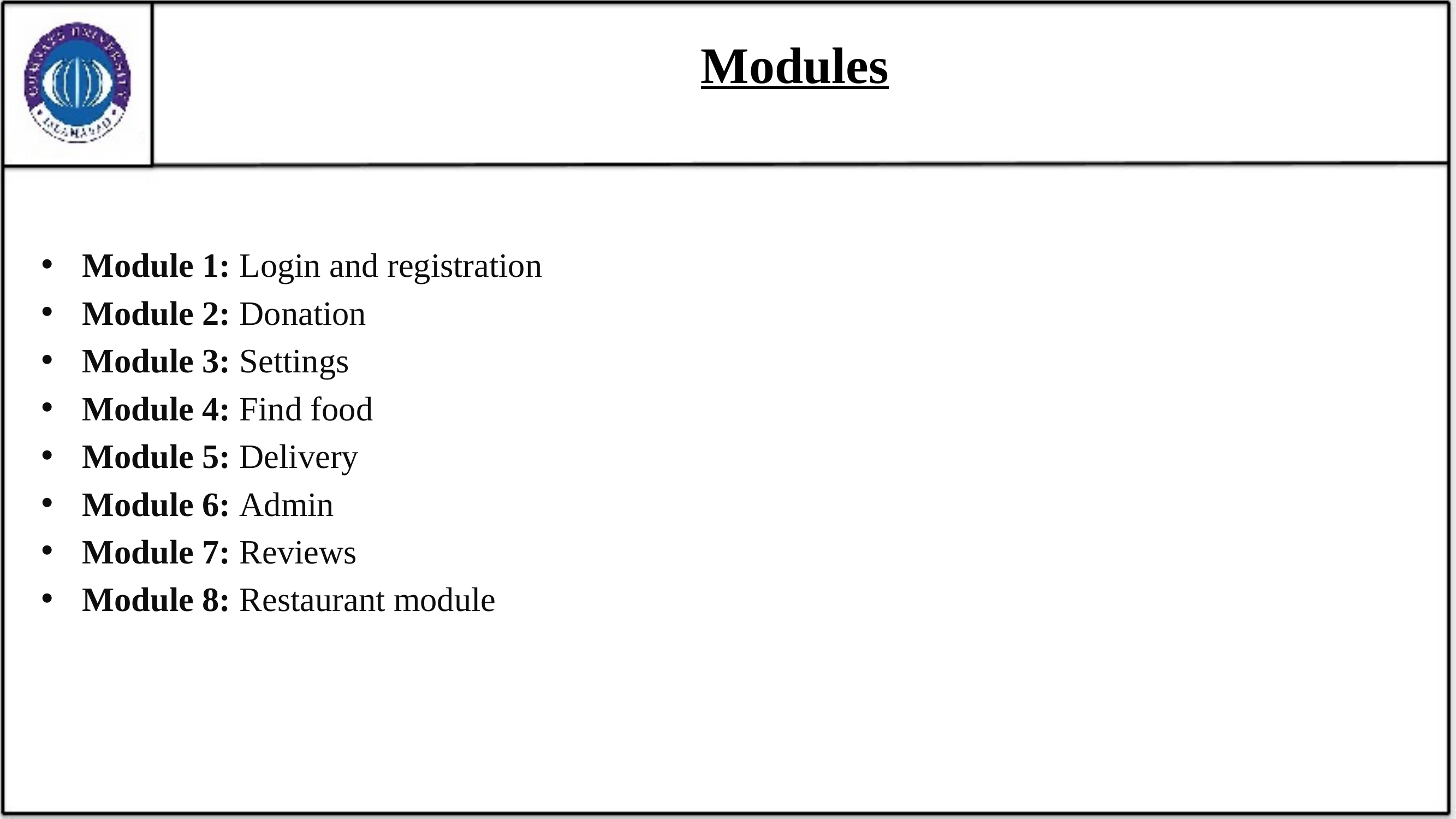

# Modules

Module 1: Login and registration
Module 2: Donation
Module 3: Settings
Module 4: Find food
Module 5: Delivery
Module 6: Admin
Module 7: Reviews
Module 8: Restaurant module

12